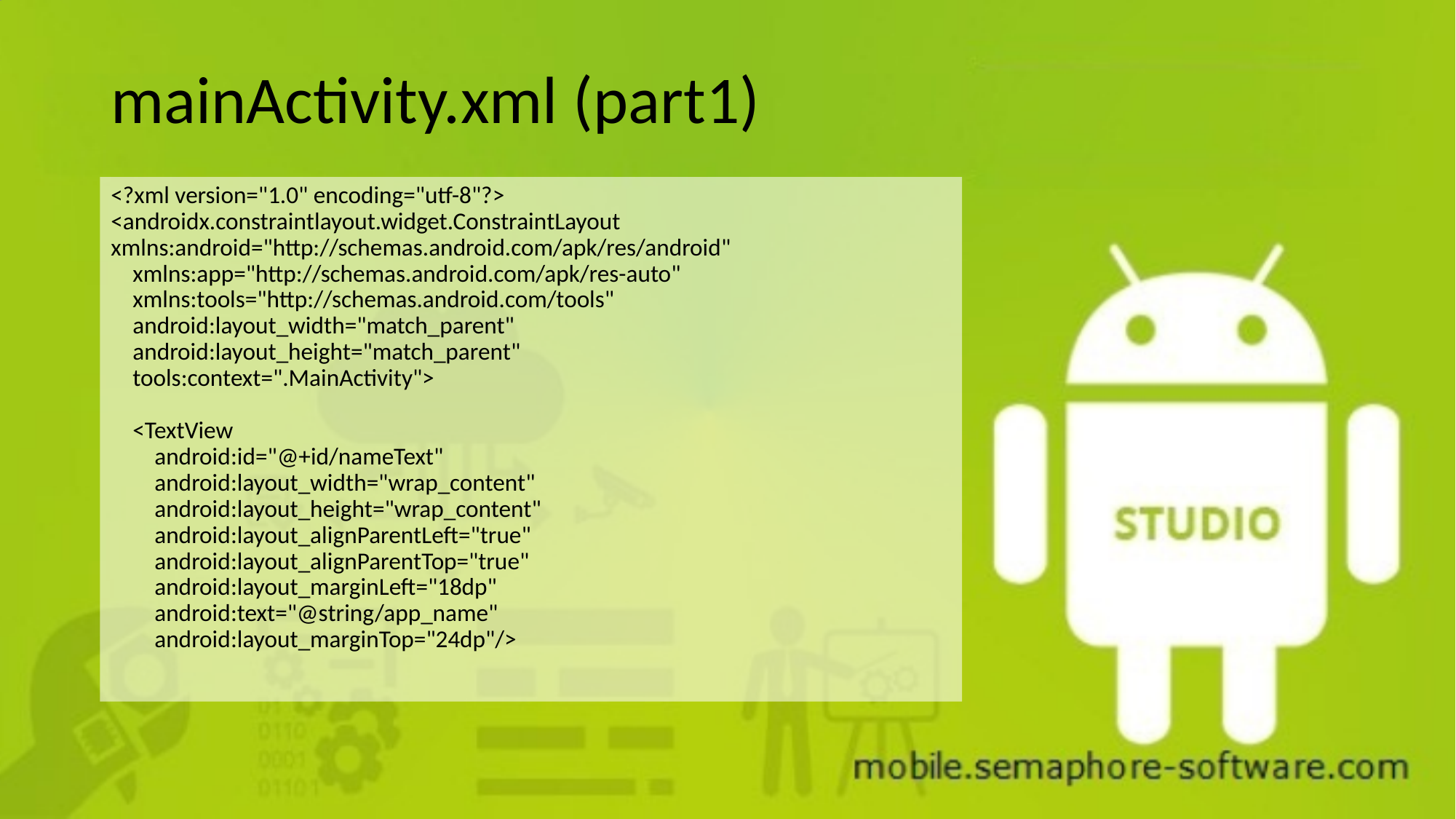

# mainActivity.xml (part1)
<?xml version="1.0" encoding="utf-8"?>
<androidx.constraintlayout.widget.ConstraintLayout xmlns:android="http://schemas.android.com/apk/res/android"
    xmlns:app="http://schemas.android.com/apk/res-auto"
    xmlns:tools="http://schemas.android.com/tools"
    android:layout_width="match_parent"
    android:layout_height="match_parent"
    tools:context=".MainActivity">
    <TextView
        android:id="@+id/nameText"
        android:layout_width="wrap_content"
        android:layout_height="wrap_content"
        android:layout_alignParentLeft="true"
        android:layout_alignParentTop="true"
        android:layout_marginLeft="18dp"
        android:text="@string/app_name"
        android:layout_marginTop="24dp"/>